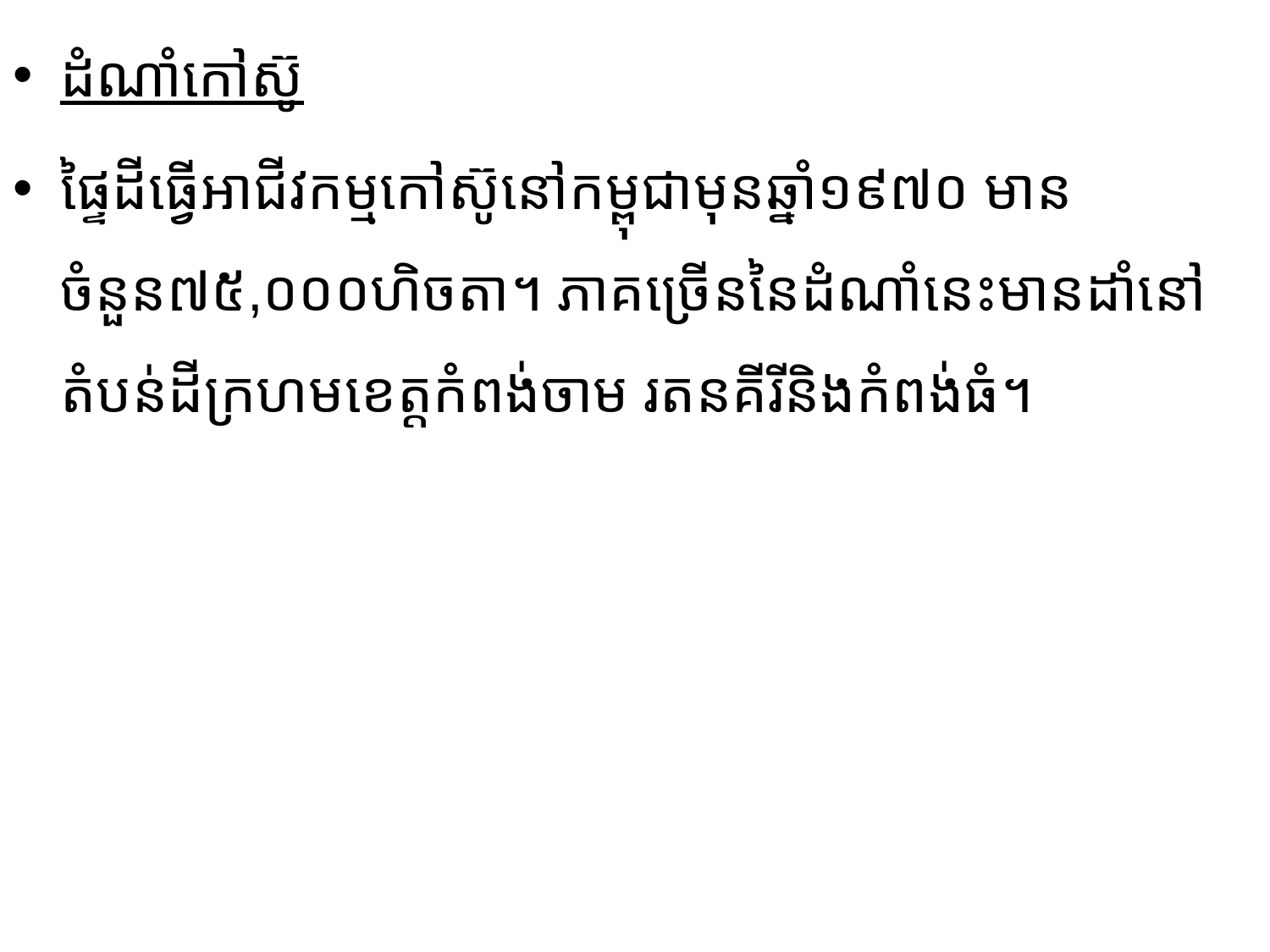

ដំណាំកៅស៊ូ
ផ្ទៃដីធ្វើអាជីវកម្មកៅស៊ូនៅកម្ពុជាមុនឆ្នាំ១៩៧០ មានចំនួន៧៥,០០០ហិចតា។ ភាគច្រើននៃ​ដំណាំ​នេះ​មានដាំនៅតំបន់ដីក្រហមខេត្តកំពង់ចាម រតនគីរីនិងកំពង់ធំ។